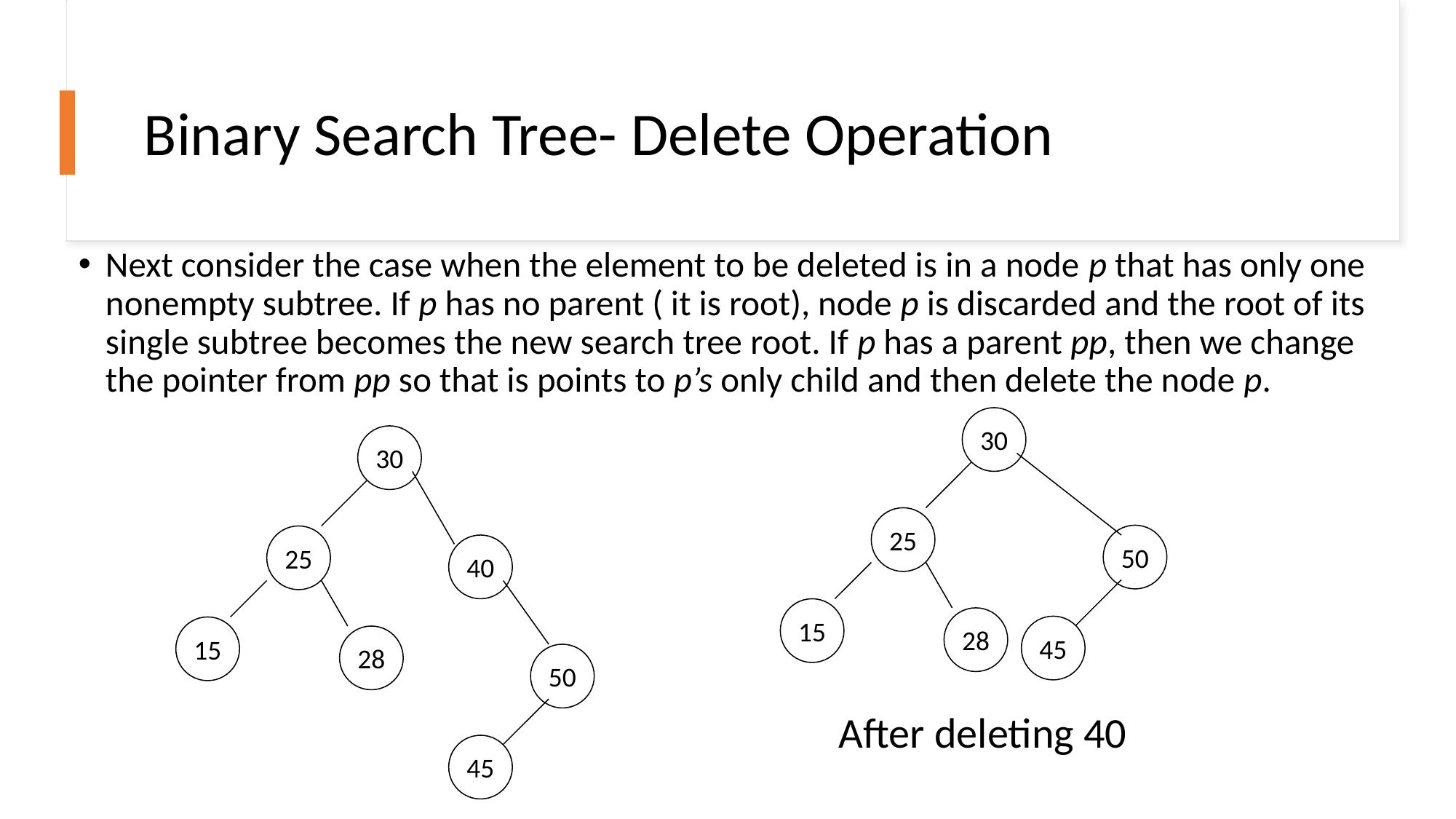

# Binary Search Tree- Delete Operation

Next consider the case when the element to be deleted is in a node p that has only one nonempty subtree. If p has no parent ( it is root), node p is discarded and the root of its single subtree becomes the new search tree root. If p has a parent pp, then we change the pointer from pp so that is points to p’s only child and then delete the node p.
30

25
50

15
28
45
30

25
40

15
28
50

45
After deleting 40